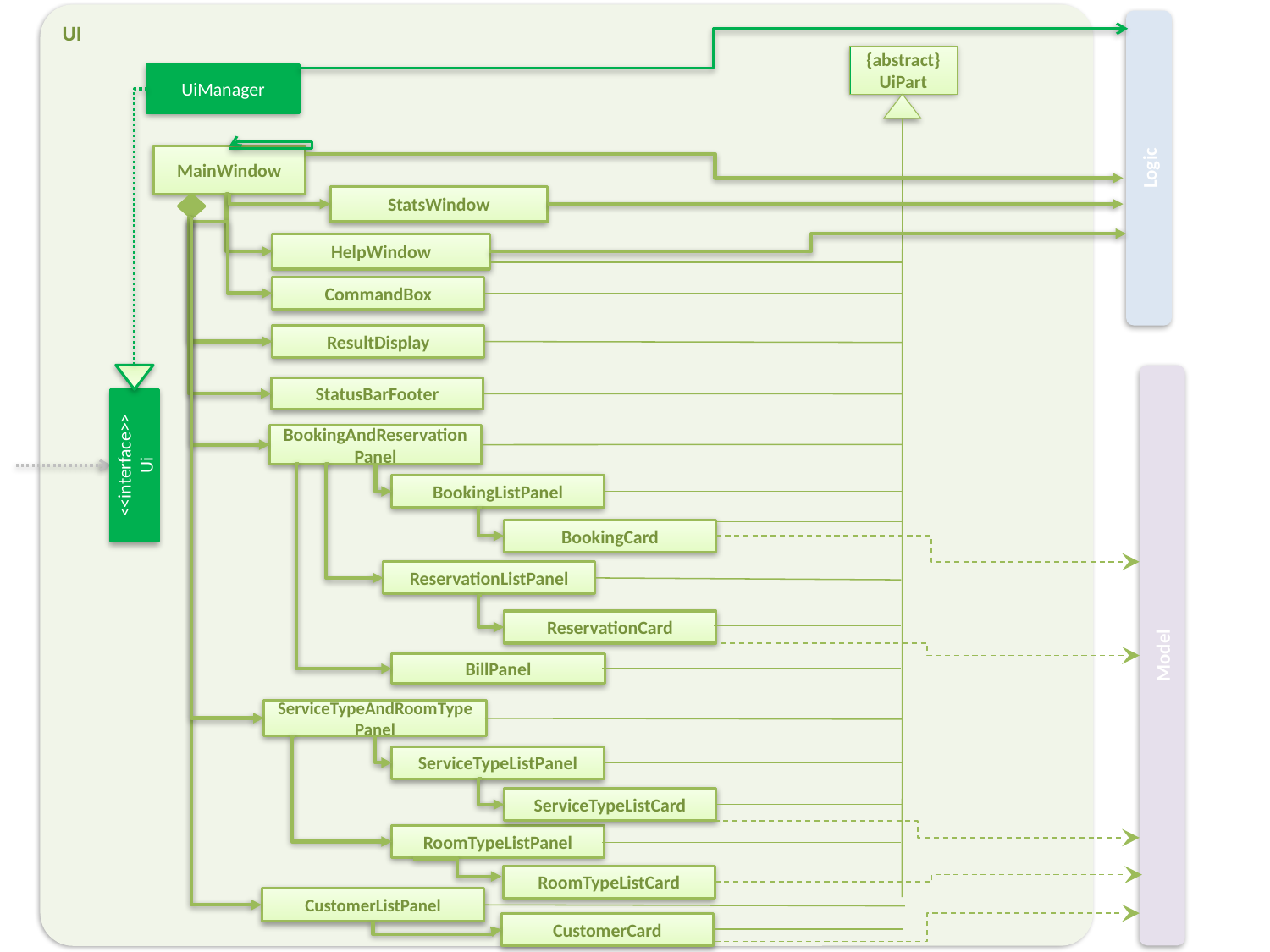

UI
{abstract}
UiPart
UiManager

Logic
MainWindow
StatsWindow

HelpWindow
CommandBox
ResultDisplay

StatusBarFooter
BookingAndReservationPanel
<<interface>>
Ui
BookingListPanel
BookingCard
ReservationListPanel
ReservationCard
Model
BillPanel
ServiceTypeAndRoomTypePanel
ServiceTypeListPanel
ServiceTypeListCard
RoomTypeListPanel
RoomTypeListCard
CustomerListPanel
CustomerCard